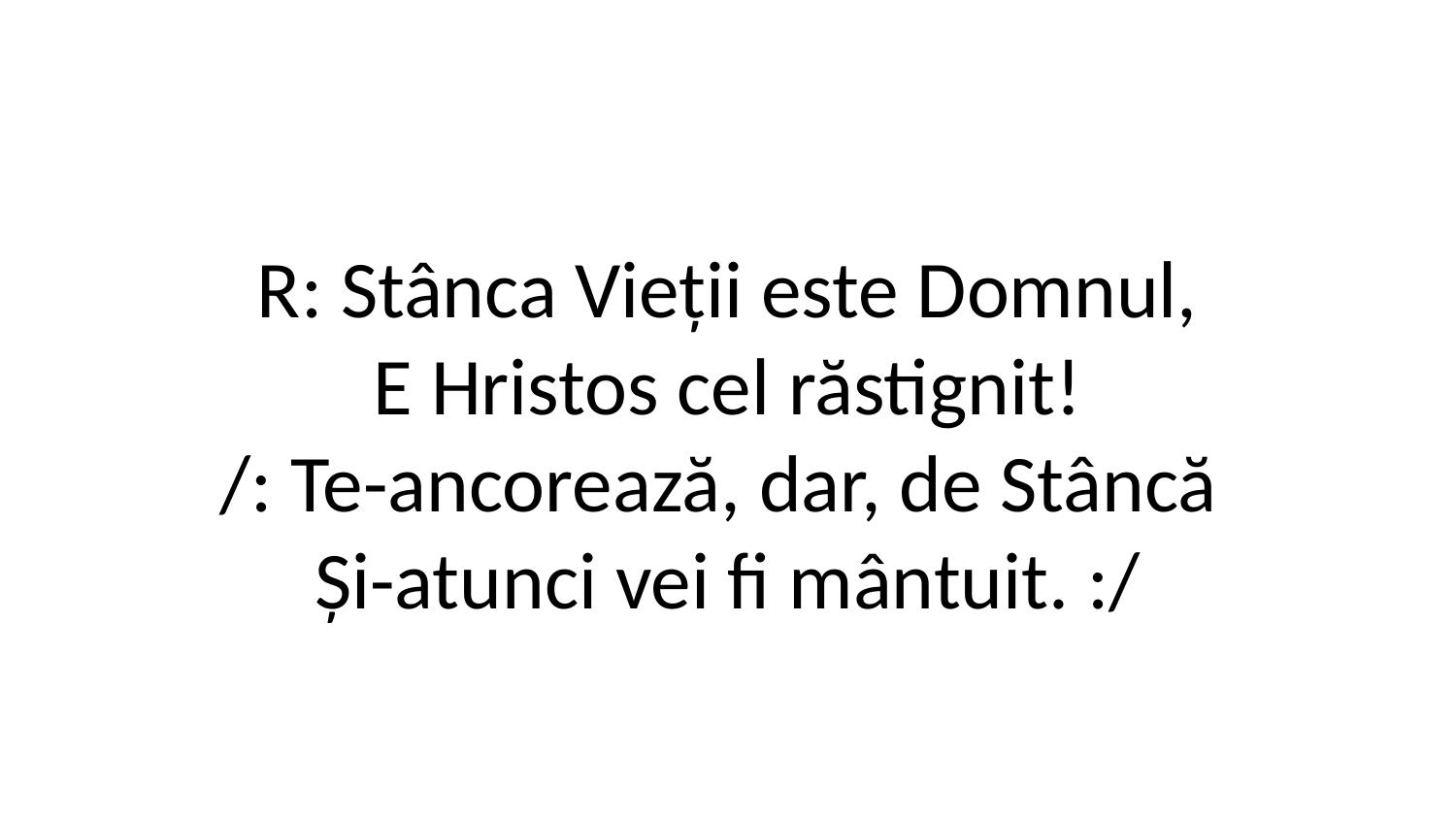

R: Stânca Vieții este Domnul,
E Hristos cel răstignit!
/: Te-ancorează, dar, de Stâncă
Și-atunci vei fi mântuit. :/